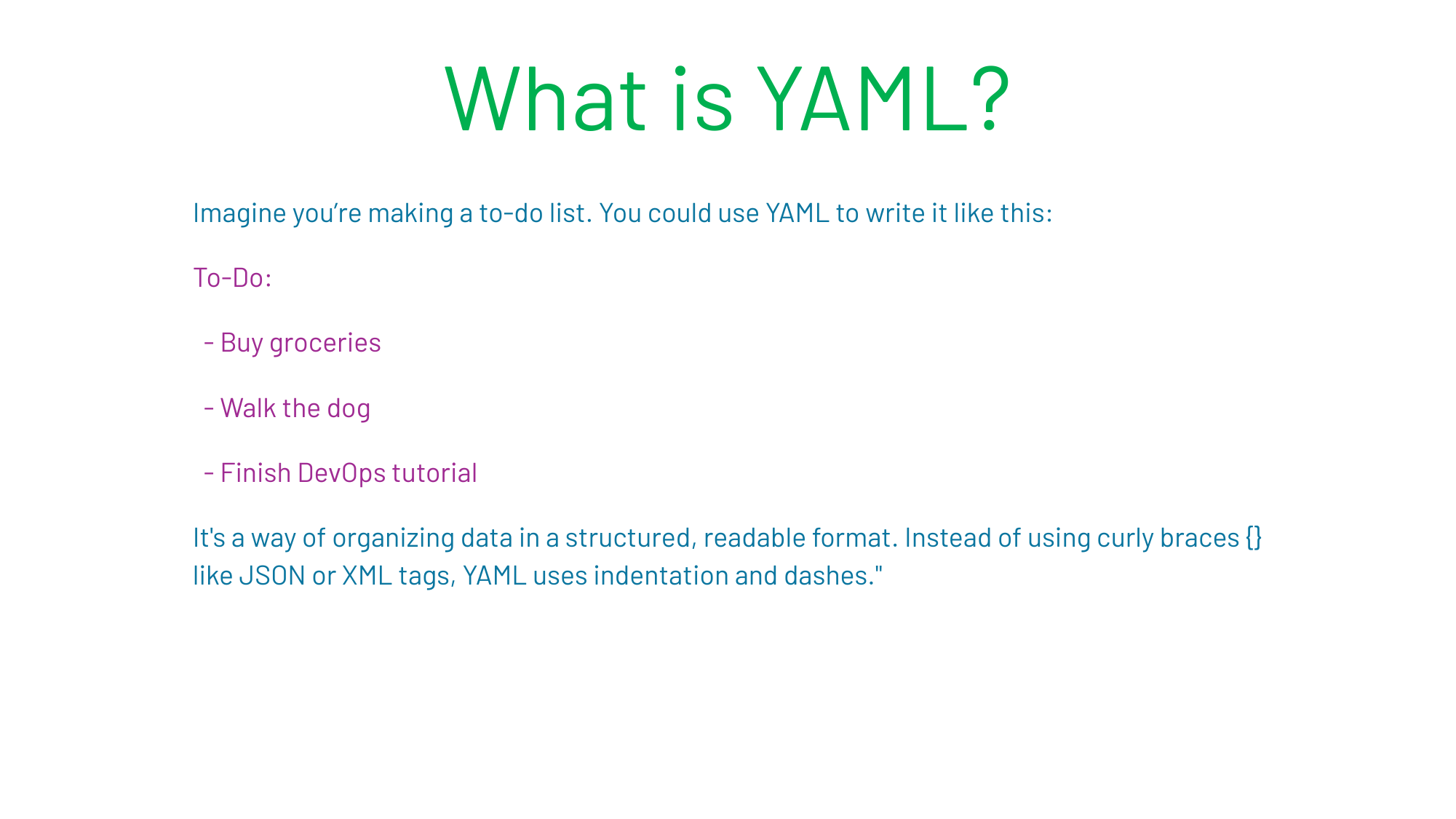

# What is YAML?
Imagine you’re making a to-do list. You could use YAML to write it like this:
To-Do:
  - Buy groceries
  - Walk the dog
  - Finish DevOps tutorial
It's a way of organizing data in a structured, readable format. Instead of using curly braces {} like JSON or XML tags, YAML uses indentation and dashes."